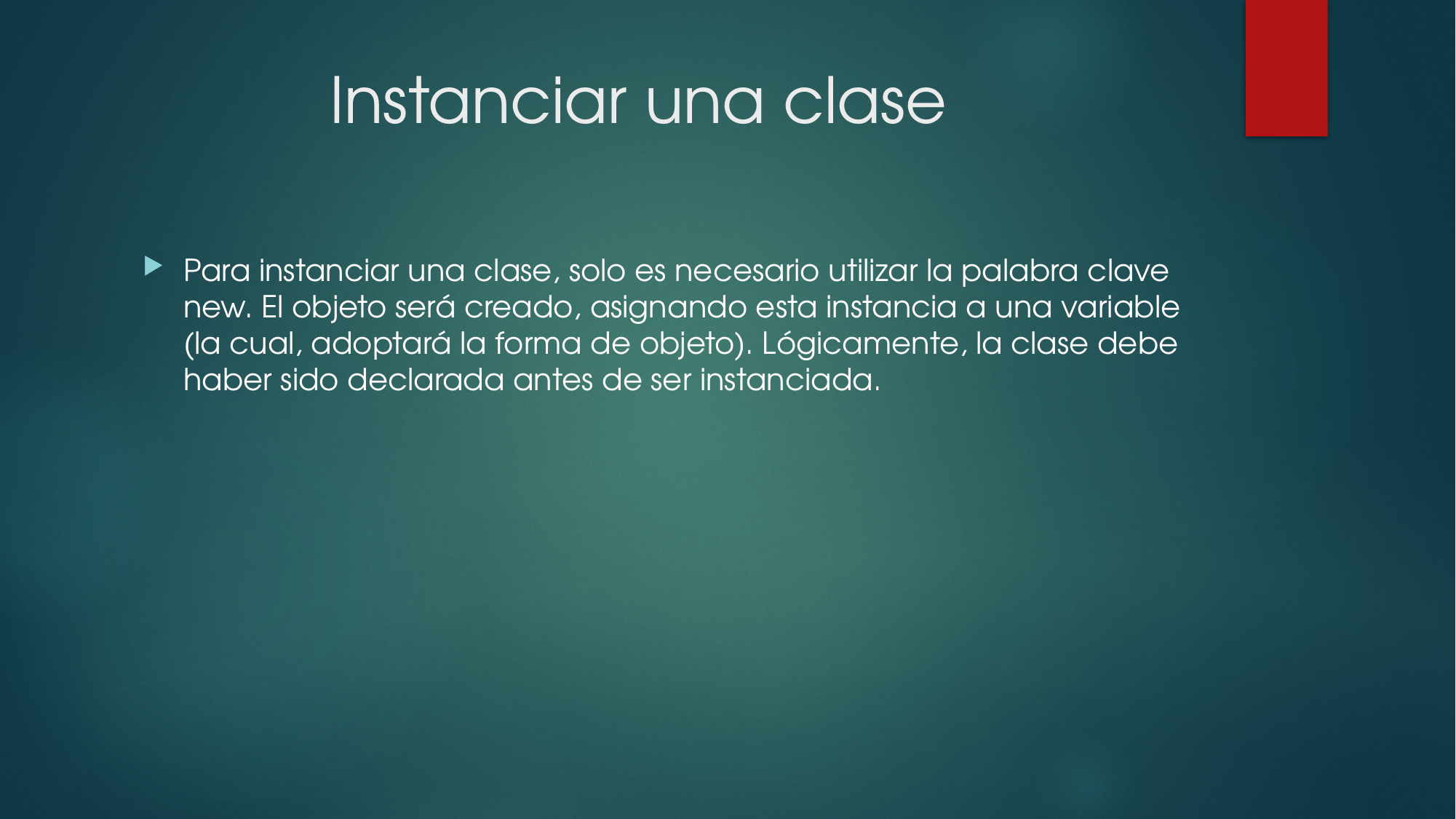

# Instanciar una clase
Para instanciar una clase, solo es necesario utilizar la palabra clave new. El objeto será creado, asignando esta instancia a una variable (la cual, adoptará la forma de objeto). Lógicamente, la clase debe haber sido declarada antes de ser instanciada.